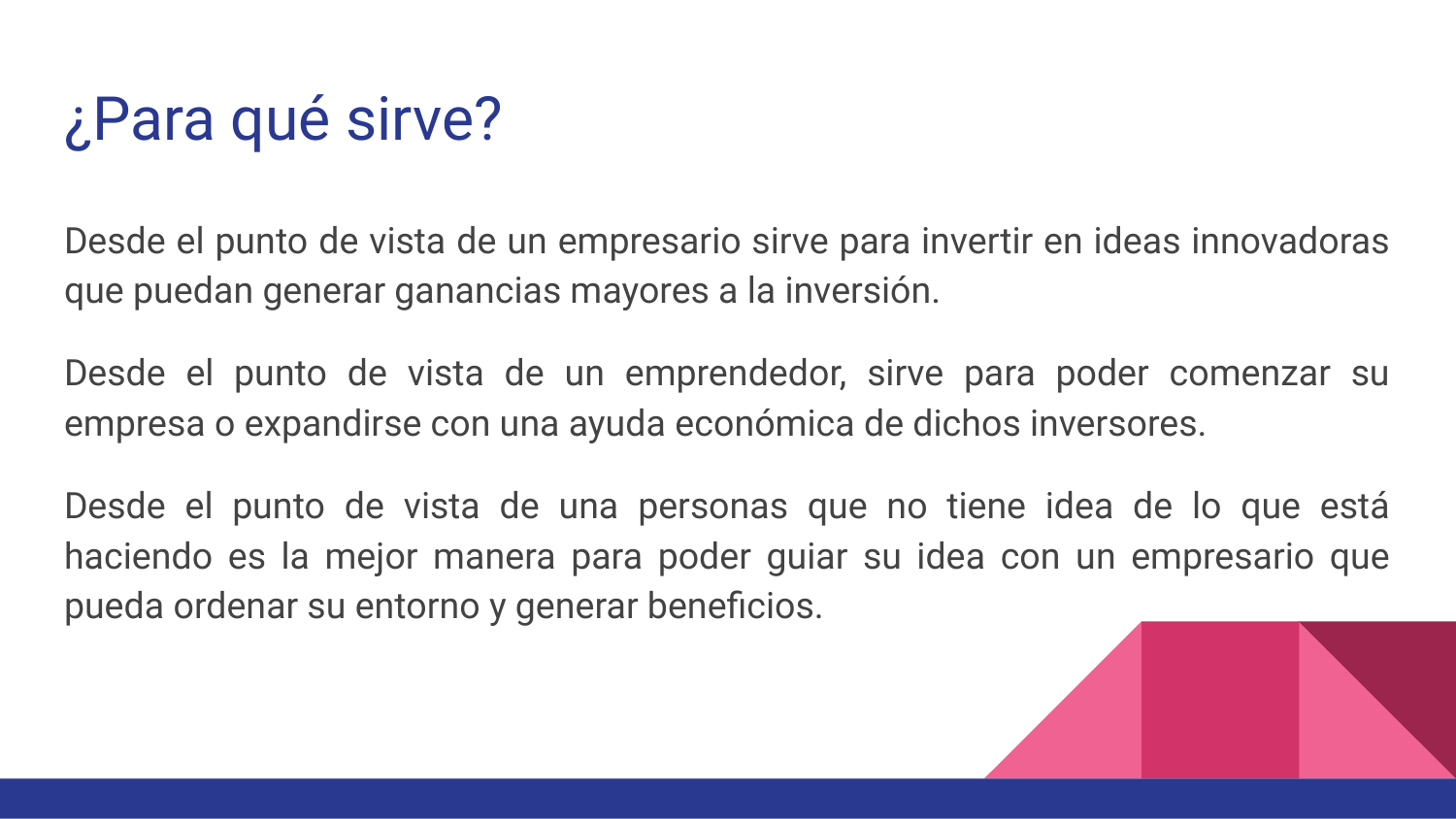

# ¿Para qué sirve?
Desde el punto de vista de un empresario sirve para invertir en ideas innovadoras que puedan generar ganancias mayores a la inversión.
Desde el punto de vista de un emprendedor, sirve para poder comenzar su empresa o expandirse con una ayuda económica de dichos inversores.
Desde el punto de vista de una personas que no tiene idea de lo que está haciendo es la mejor manera para poder guiar su idea con un empresario que pueda ordenar su entorno y generar beneficios.